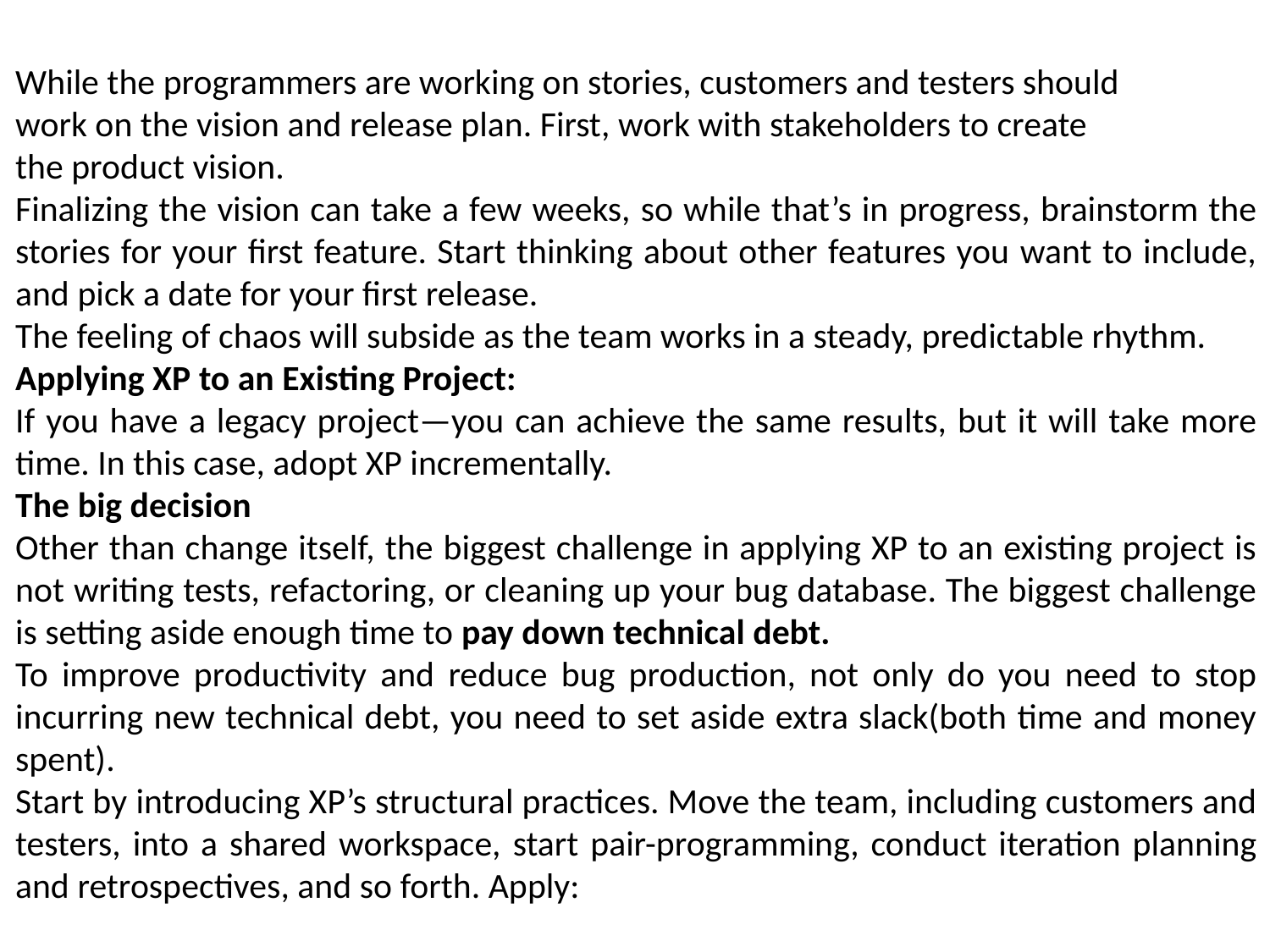

While the programmers are working on stories, customers and testers should
work on the vision and release plan. First, work with stakeholders to create
the product vision.
Finalizing the vision can take a few weeks, so while that’s in progress, brainstorm the stories for your first feature. Start thinking about other features you want to include, and pick a date for your first release.
The feeling of chaos will subside as the team works in a steady, predictable rhythm.
Applying XP to an Existing Project:
If you have a legacy project—you can achieve the same results, but it will take more time. In this case, adopt XP incrementally.
The big decision
Other than change itself, the biggest challenge in applying XP to an existing project is not writing tests, refactoring, or cleaning up your bug database. The biggest challenge is setting aside enough time to pay down technical debt.
To improve productivity and reduce bug production, not only do you need to stop incurring new technical debt, you need to set aside extra slack(both time and money spent).
Start by introducing XP’s structural practices. Move the team, including customers and testers, into a shared workspace, start pair-programming, conduct iteration planning and retrospectives, and so forth. Apply: